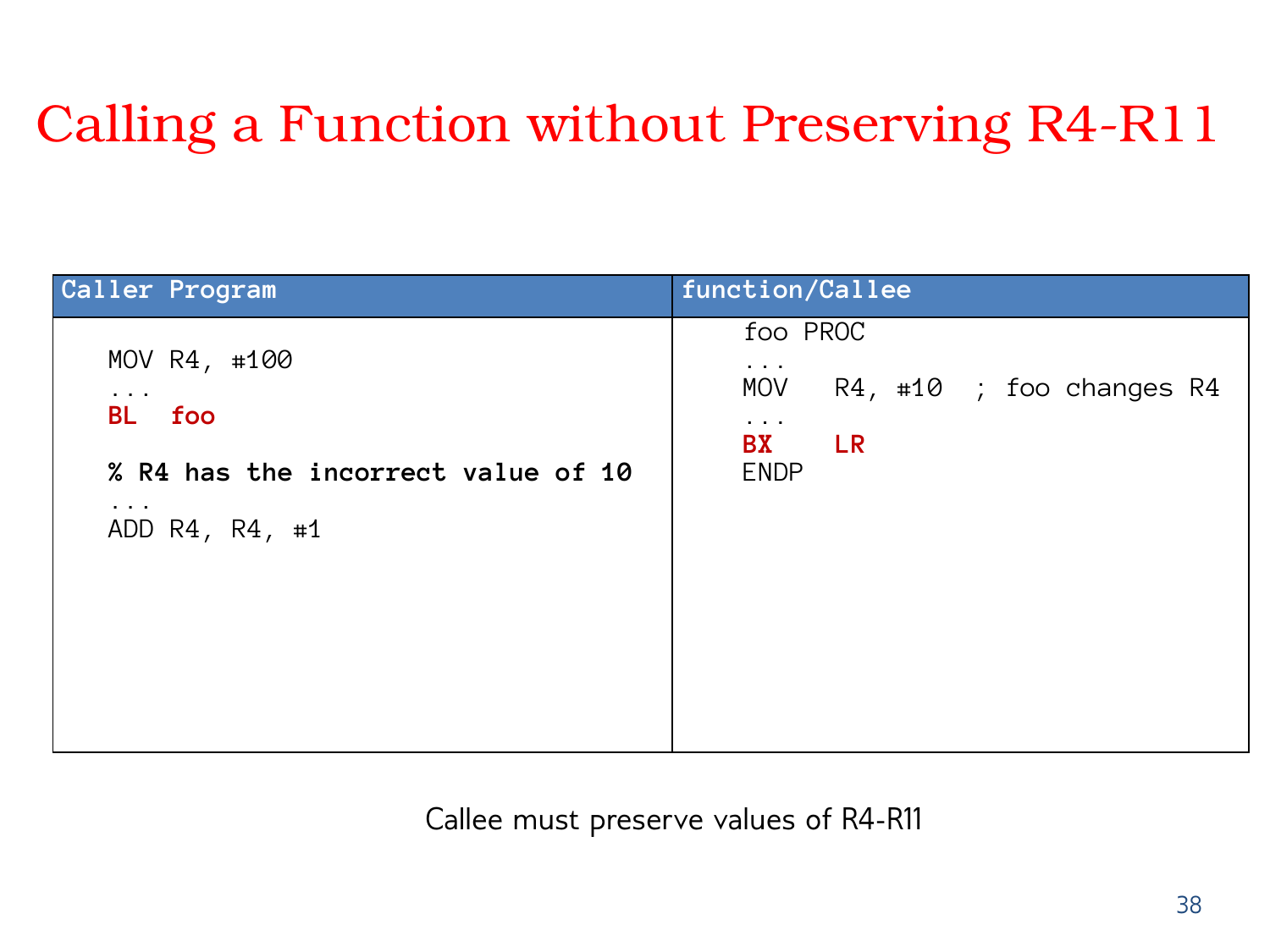

# Calling a Function without Preserving R4-R11
| Caller Program | function/Callee |
| --- | --- |
| MOV R4, #100 ... BL foo % R4 has the incorrect value of 10 ... ADD R4, R4, #1 | foo PROC ... MOV R4, #10 ; foo changes R4 ... BX LR ENDP |
Callee must preserve values of R4-R11
38